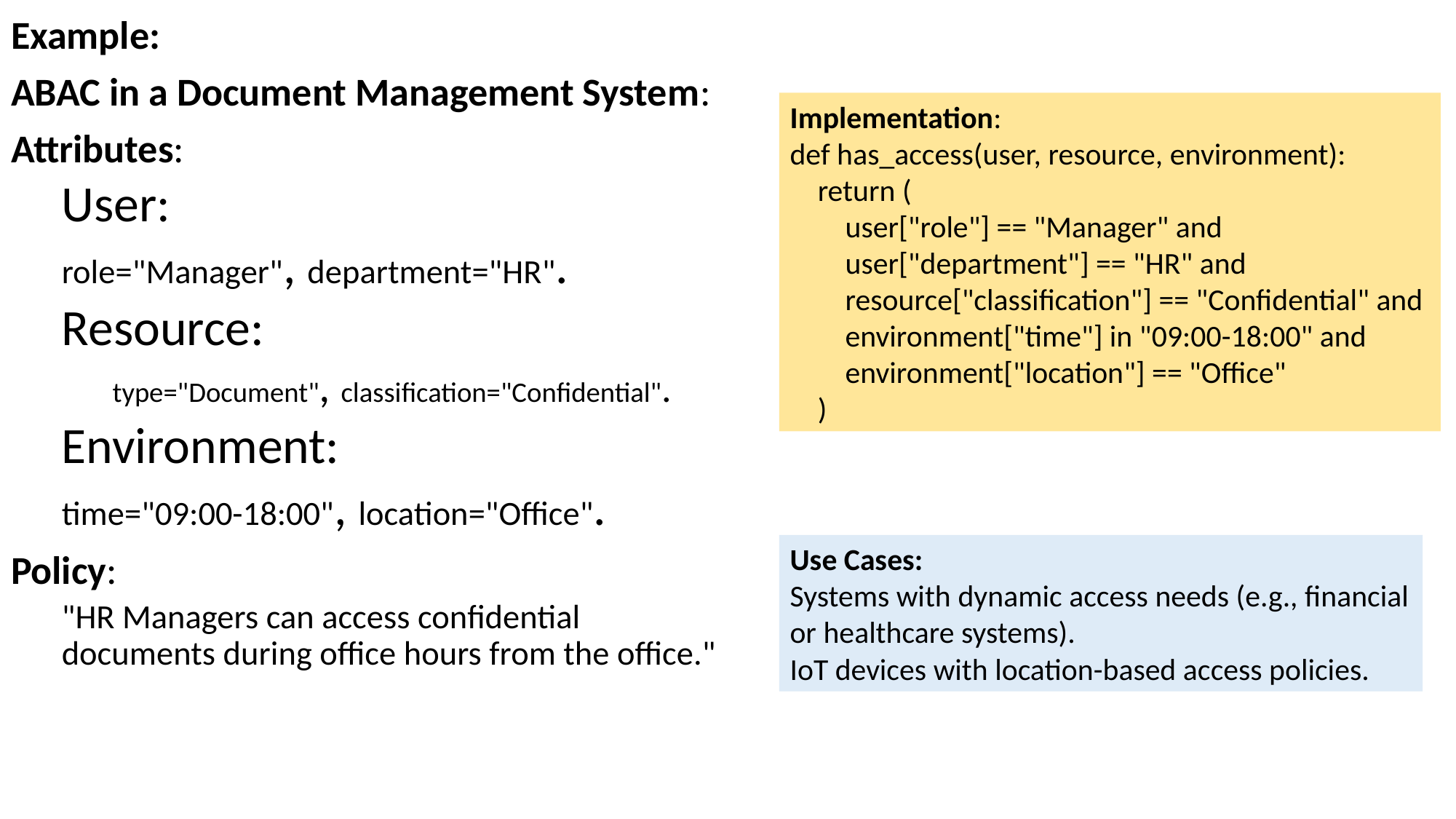

Example:
ABAC in a Document Management System:
Attributes:
User:
	role="Manager", department="HR".
Resource:
type="Document", classification="Confidential".
Environment:
	time="09:00-18:00", location="Office".
Policy:
"HR Managers can access confidential documents during office hours from the office."

Implementation:
def has_access(user, resource, environment):
    return (
        user["role"] == "Manager" and
        user["department"] == "HR" and
        resource["classification"] == "Confidential" and
        environment["time"] in "09:00-18:00" and
        environment["location"] == "Office"
    )
Use Cases:
Systems with dynamic access needs (e.g., financial or healthcare systems).
IoT devices with location-based access policies.